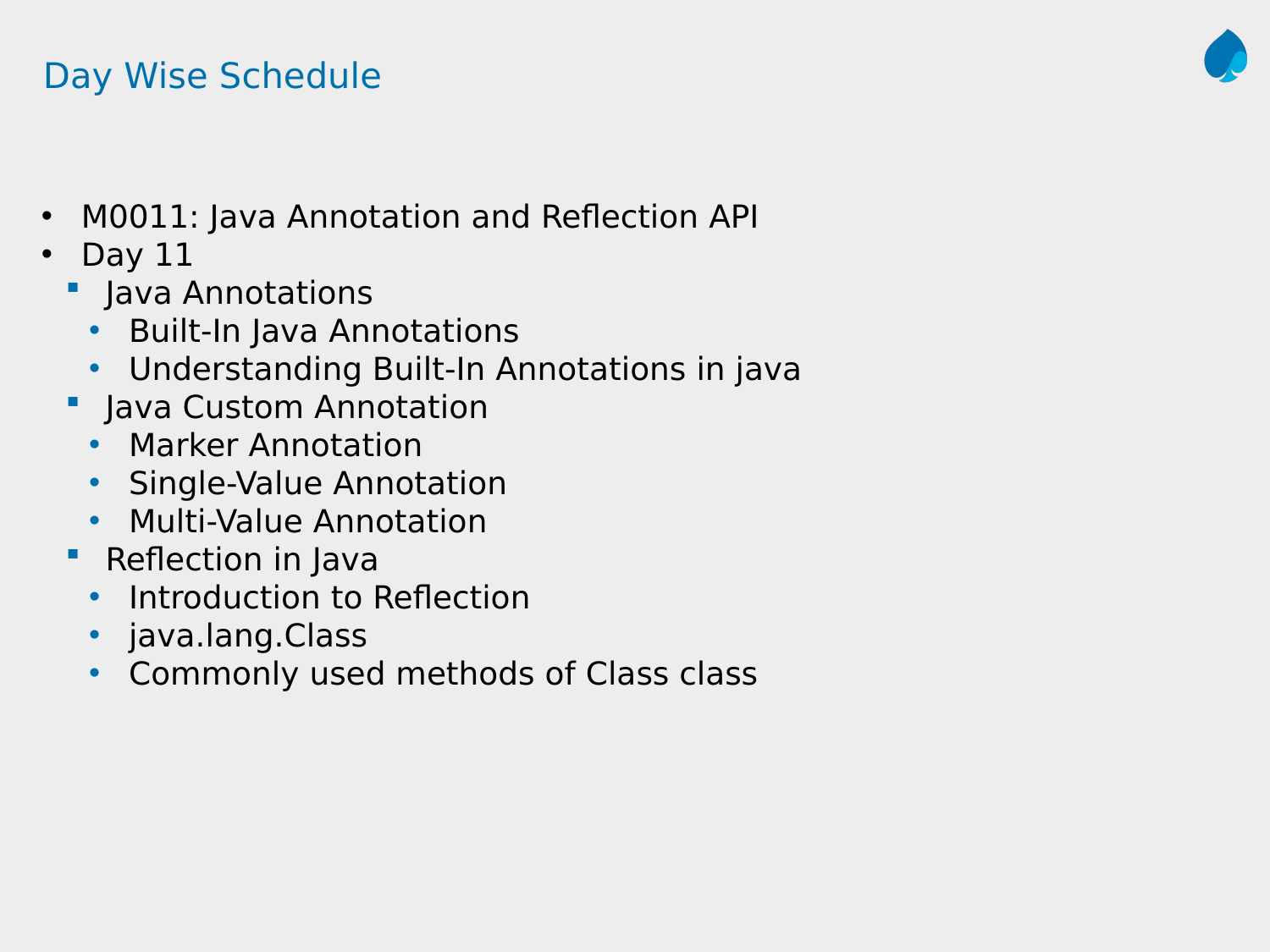

# Day Wise Schedule
M0011: Java Annotation and Reflection API
Day 11
Java Annotations
Built-In Java Annotations
Understanding Built-In Annotations in java
Java Custom Annotation
Marker Annotation
Single-Value Annotation
Multi-Value Annotation
Reflection in Java
Introduction to Reflection
java.lang.Class
Commonly used methods of Class class